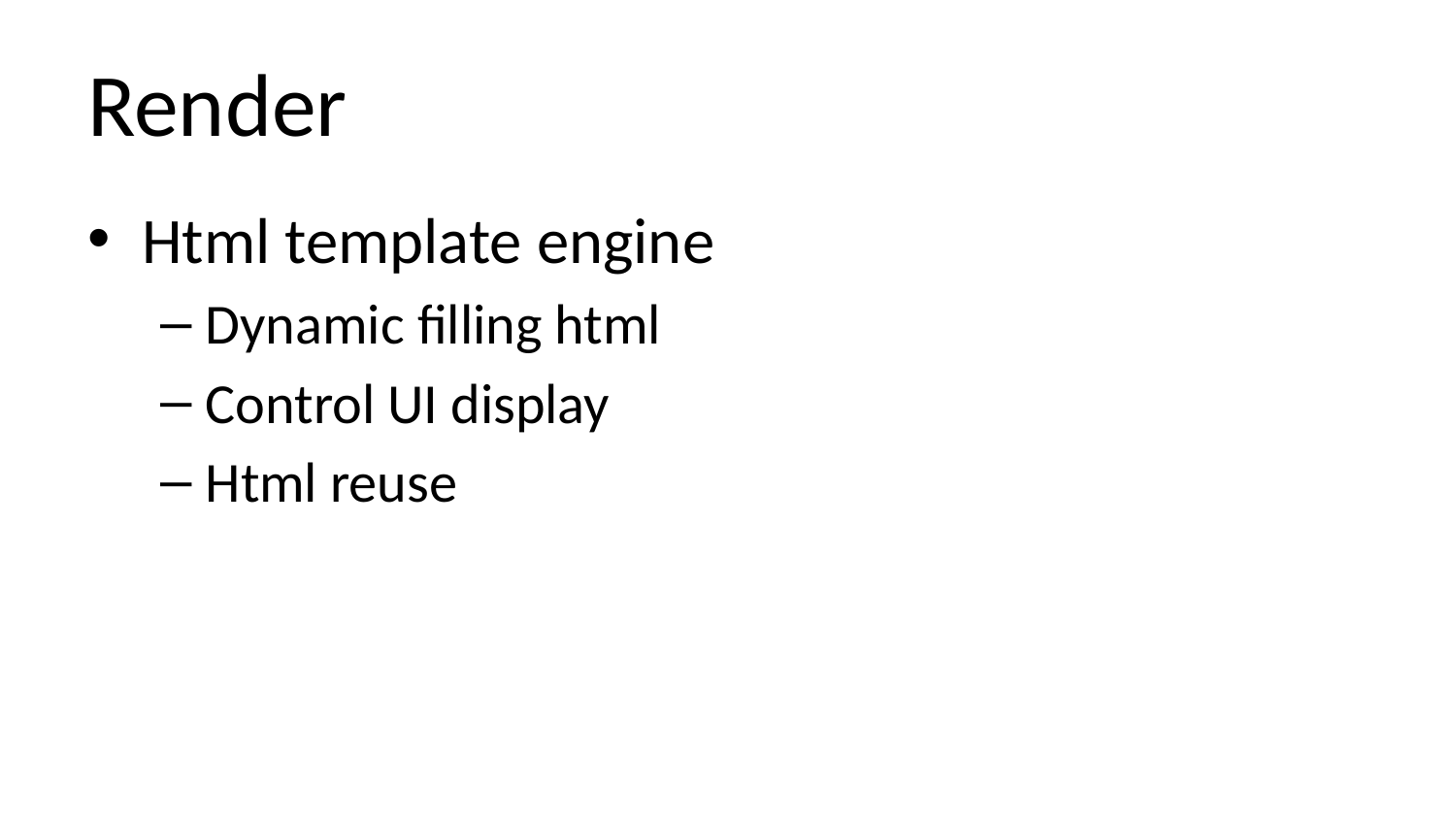

# Render
Html template engine
Dynamic filling html
Control UI display
Html reuse